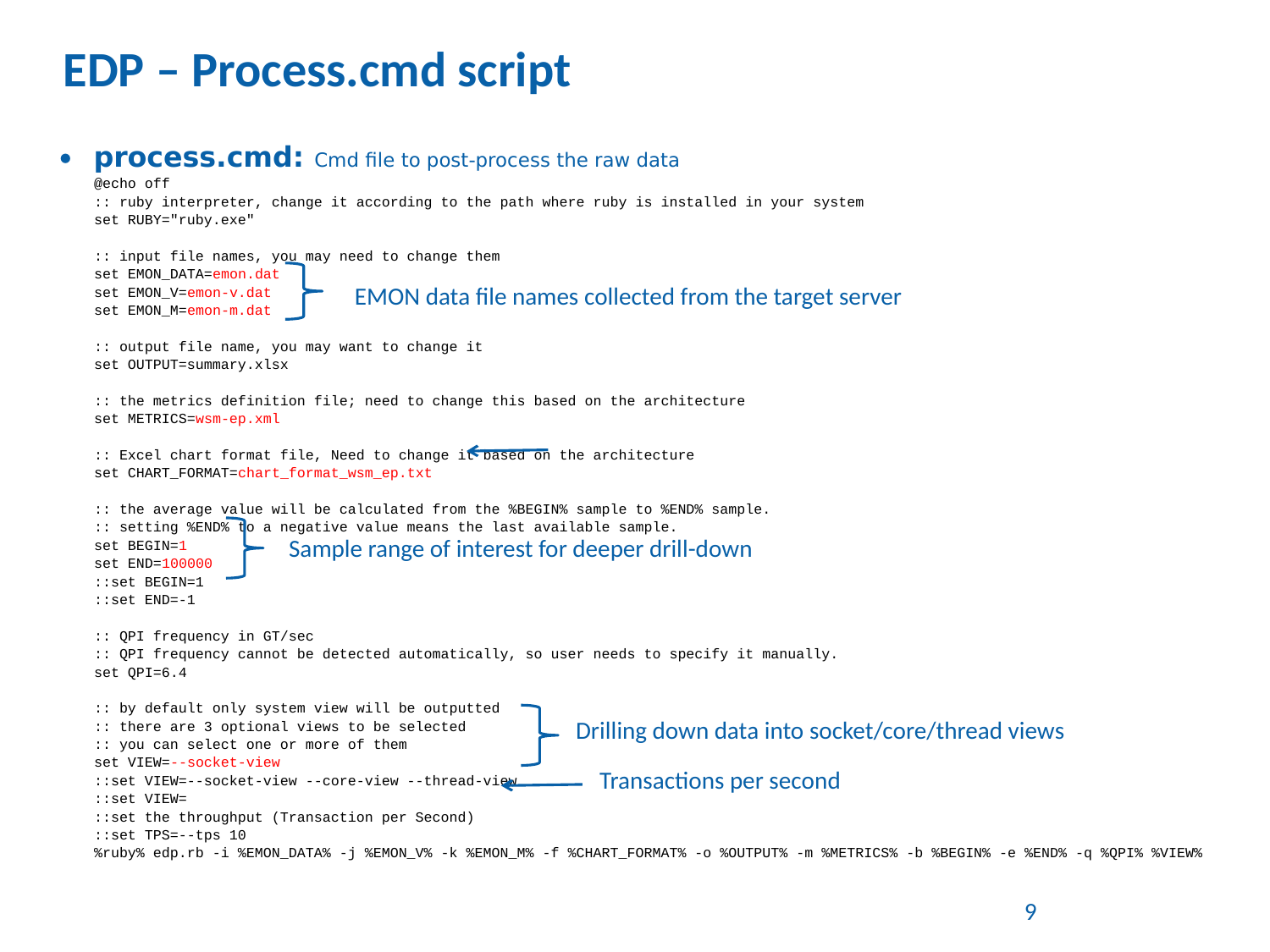

# EDP – Process.cmd script
process.cmd: Cmd file to post-process the raw data
@echo off
:: ruby interpreter, change it according to the path where ruby is installed in your system
set RUBY="ruby.exe"

:: input file names, you may need to change them
set EMON_DATA=emon.dat
set EMON_V=emon-v.dat
set EMON_M=emon-m.dat

:: output file name, you may want to change it
set OUTPUT=summary.xlsx

:: the metrics definition file; need to change this based on the architecture
set METRICS=wsm-ep.xml

:: Excel chart format file, Need to change it based on the architecture
set CHART_FORMAT=chart_format_wsm_ep.txt

:: the average value will be calculated from the %BEGIN% sample to %END% sample.
:: setting %END% to a negative value means the last available sample.
set BEGIN=1
set END=100000
::set BEGIN=1
::set END=-1

:: QPI frequency in GT/sec
:: QPI frequency cannot be detected automatically, so user needs to specify it manually.
set QPI=6.4

:: by default only system view will be outputted
:: there are 3 optional views to be selected
:: you can select one or more of them
set VIEW=--socket-view
::set VIEW=--socket-view --core-view --thread-view
::set VIEW=
::set the throughput (Transaction per Second)
::set TPS=--tps 10
%ruby% edp.rb -i %EMON_DATA% -j %EMON_V% -k %EMON_M% -f %CHART_FORMAT% -o %OUTPUT% -m %METRICS% -b %BEGIN% -e %END% -q %QPI% %VIEW%

EMON data file names collected from the target server

Sample range of interest for deeper drill-down

Drilling down data into socket/core/thread views
Transactions per second
9